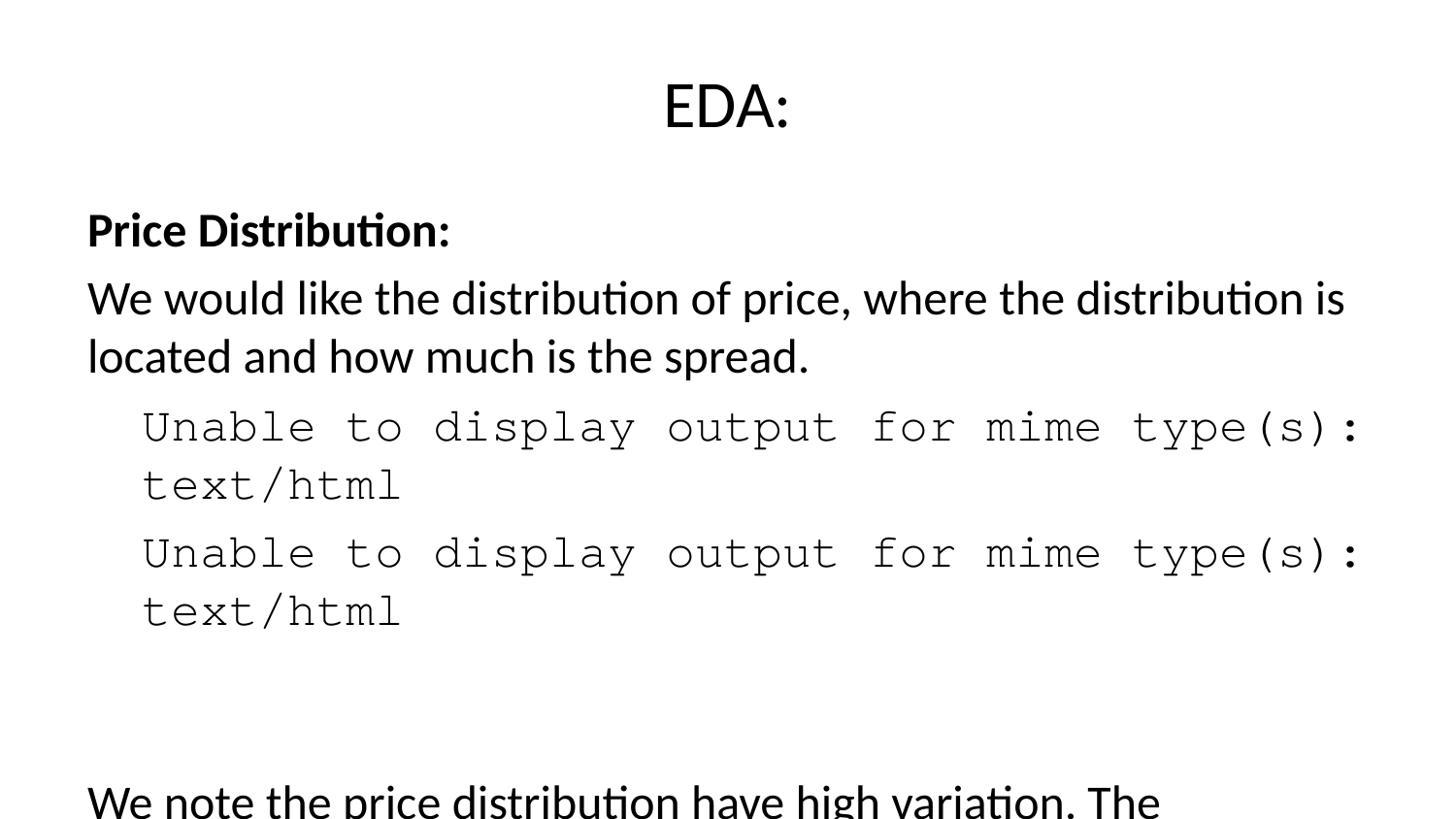

# EDA:
Price Distribution:
We would like the distribution of price, where the distribution is located and how much is the spread.
Unable to display output for mime type(s): text/html
Unable to display output for mime type(s): text/html

We note the price distribution have high variation. The distribution is postively skewed, so the mean price may not be a godd representative of the data.